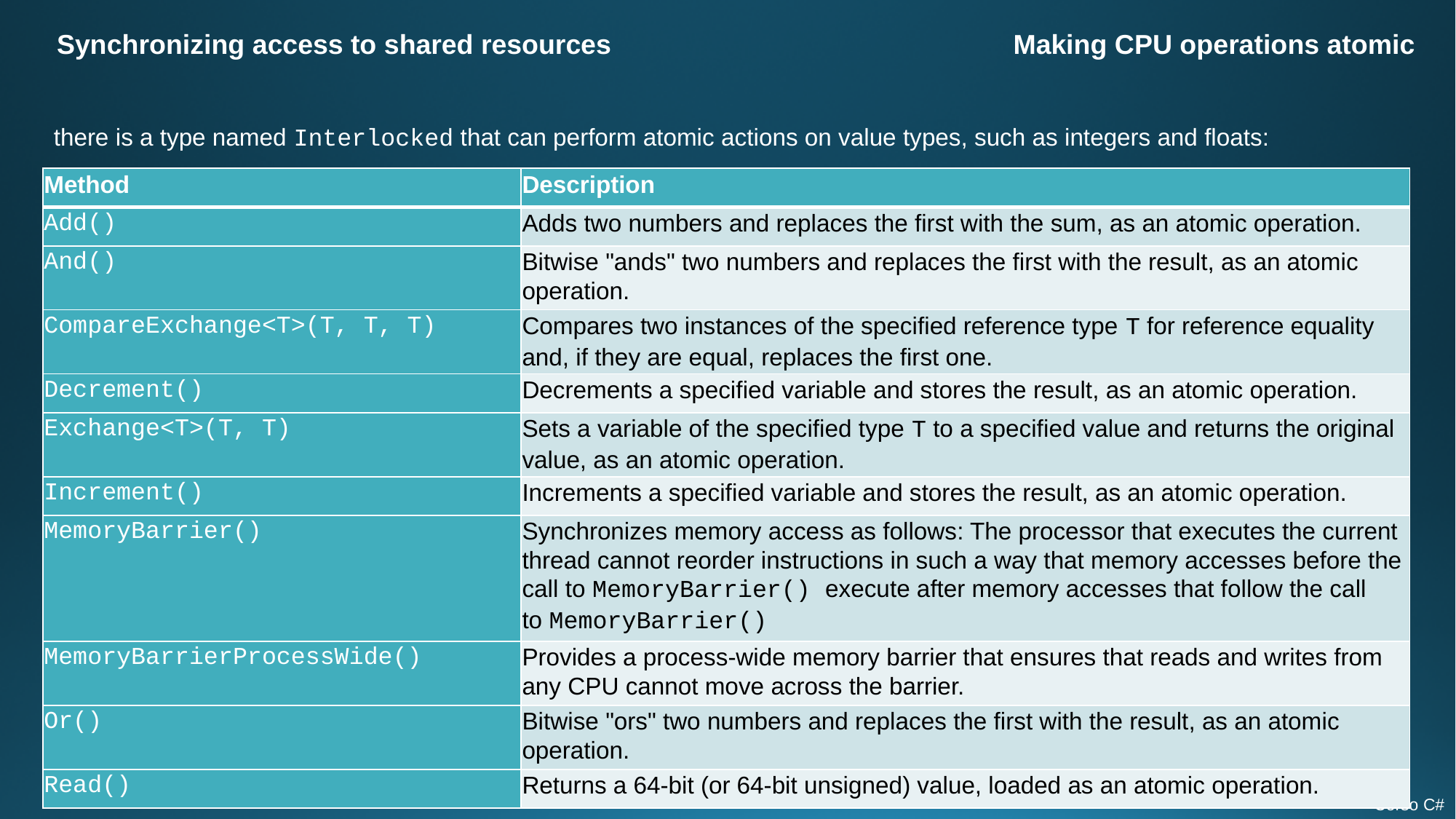

Synchronizing access to shared resources
Making CPU operations atomic
there is a type named Interlocked that can perform atomic actions on value types, such as integers and floats:
| Method | Description |
| --- | --- |
| Add() | Adds two numbers and replaces the first with the sum, as an atomic operation. |
| And() | Bitwise "ands" two numbers and replaces the first with the result, as an atomic operation. |
| CompareExchange<T>(T, T, T) | Compares two instances of the specified reference type T for reference equality and, if they are equal, replaces the first one. |
| Decrement() | Decrements a specified variable and stores the result, as an atomic operation. |
| Exchange<T>(T, T) | Sets a variable of the specified type T to a specified value and returns the original value, as an atomic operation. |
| Increment() | Increments a specified variable and stores the result, as an atomic operation. |
| MemoryBarrier() | Synchronizes memory access as follows: The processor that executes the current thread cannot reorder instructions in such a way that memory accesses before the call to MemoryBarrier() execute after memory accesses that follow the call to MemoryBarrier() |
| MemoryBarrierProcessWide() | Provides a process-wide memory barrier that ensures that reads and writes from any CPU cannot move across the barrier. |
| Or() | Bitwise "ors" two numbers and replaces the first with the result, as an atomic operation. |
| Read() | Returns a 64-bit (or 64-bit unsigned) value, loaded as an atomic operation. |
Corso C#